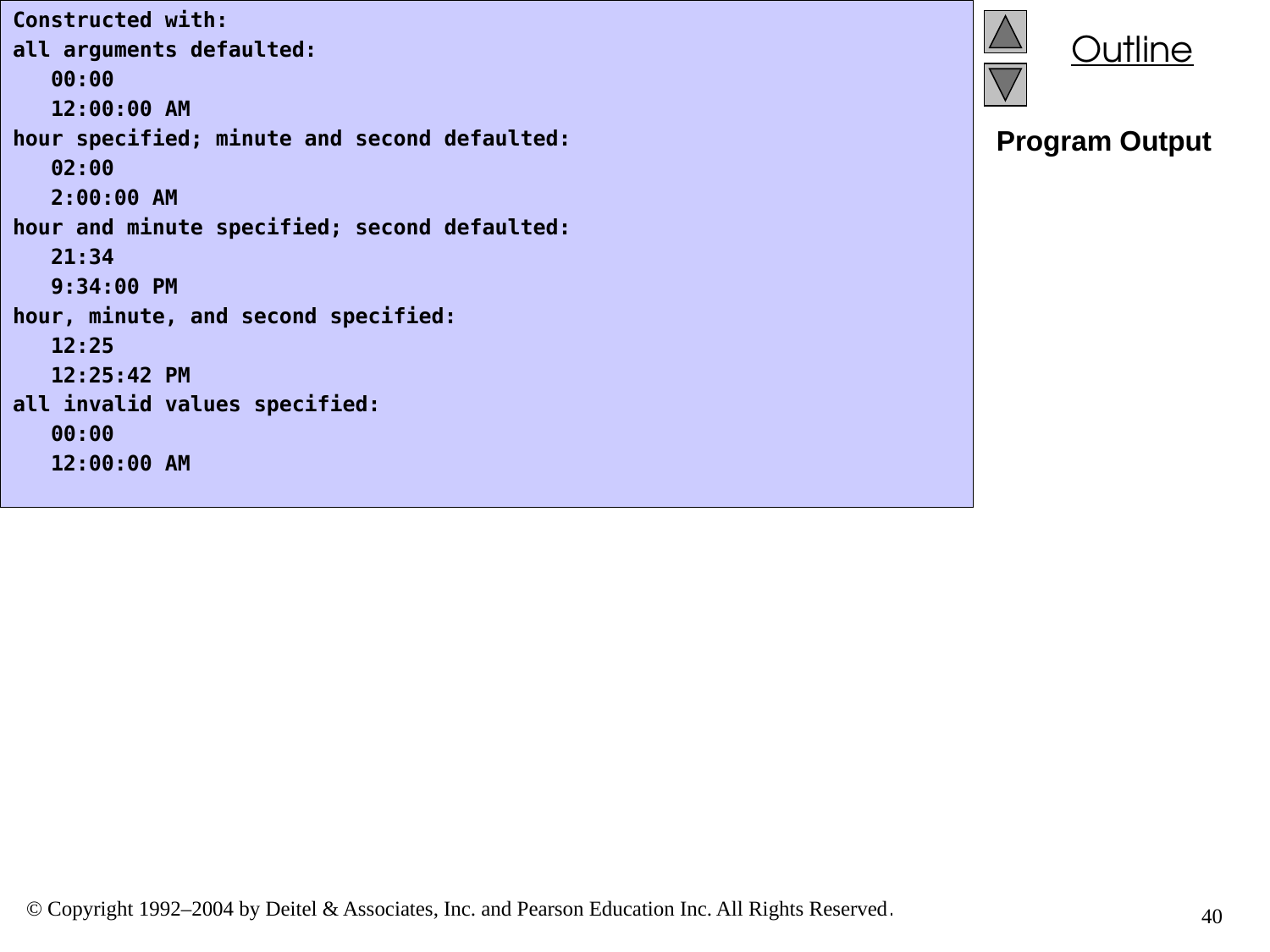

Constructed with:
all arguments defaulted:
   00:00
   12:00:00 AM
hour specified; minute and second defaulted:
   02:00
   2:00:00 AM
hour and minute specified; second defaulted:
   21:34
   9:34:00 PM
hour, minute, and second specified:
   12:25
   12:25:42 PM
all invalid values specified:
   00:00
   12:00:00 AM
# Program Output